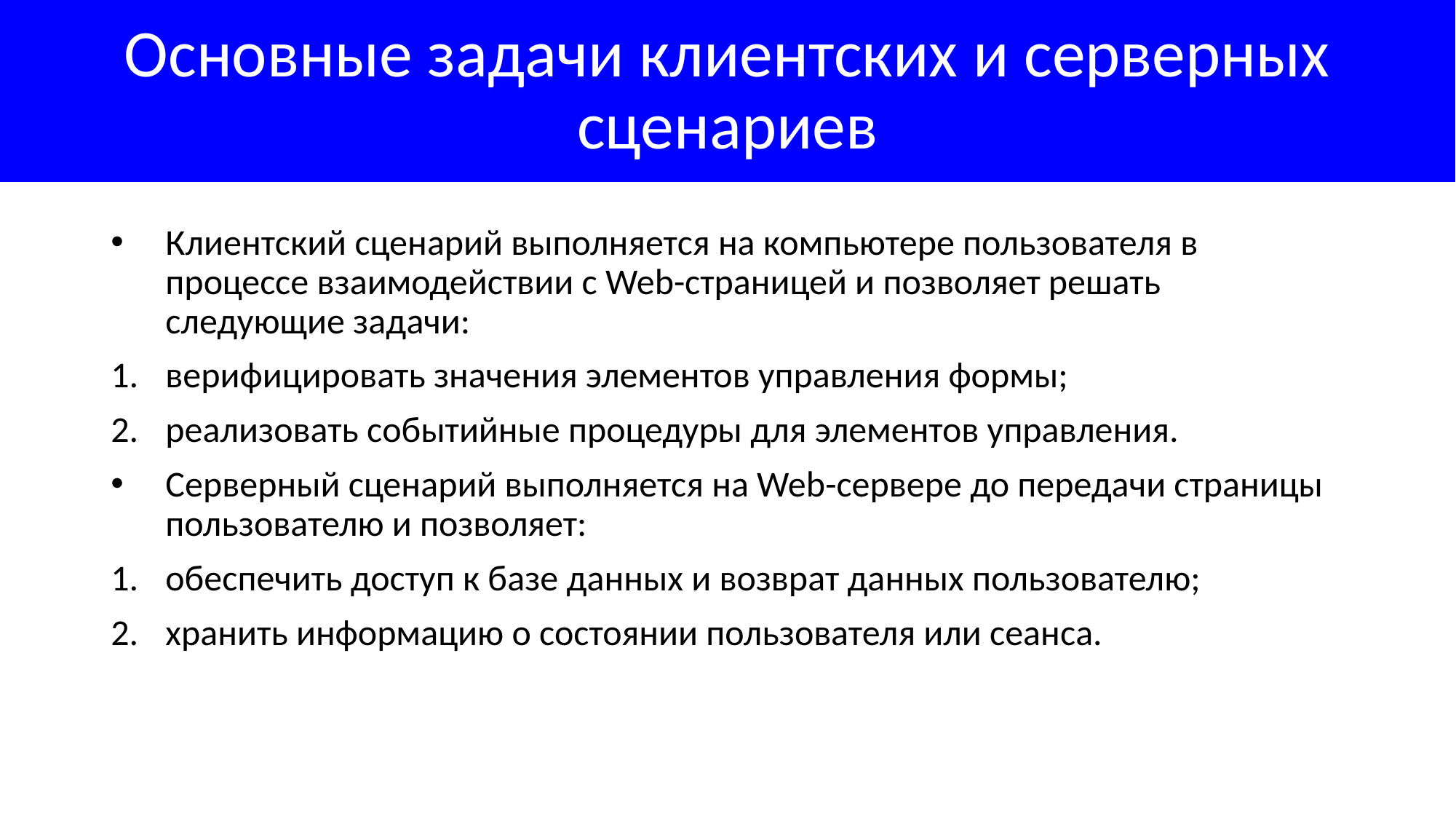

Основные задачи клиентских и серверных сценариев
Клиентский сценарий выполняется на компьютере пользователя в процессе взаимодействии с Web-страницей и позволяет решать следующие задачи:
верифицировать значения элементов управления формы;
реализовать событийные процедуры для элементов управления.
Серверный сценарий выполняется на Web-сервере до передачи страницы пользователю и позволяет:
обеспечить доступ к базе данных и возврат данных пользователю;
хранить информацию о состоянии пользователя или сеанса.